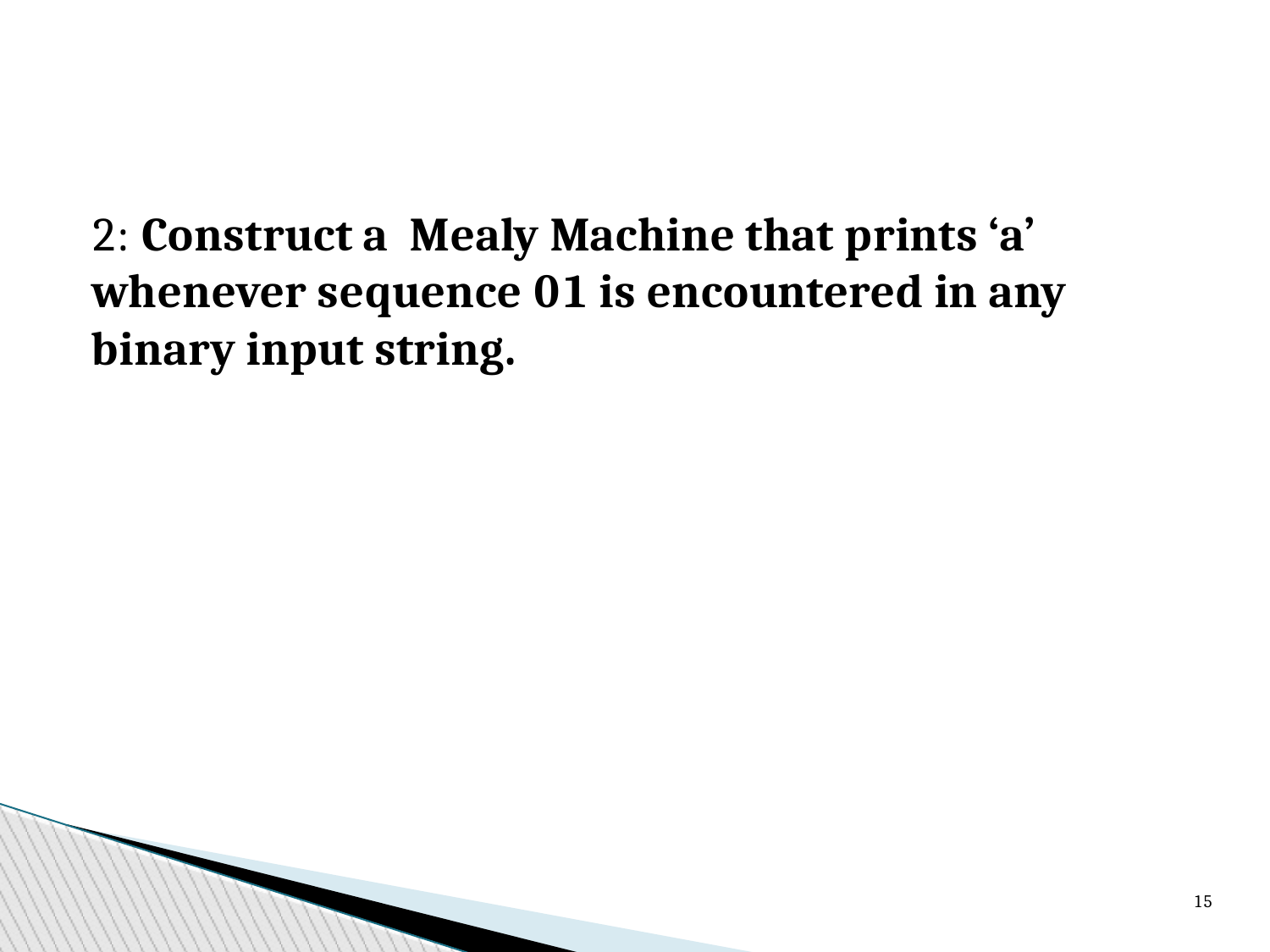

2: Construct a  Mealy Machine that prints ‘a’  whenever sequence 01 is encountered in any binary input string.

15